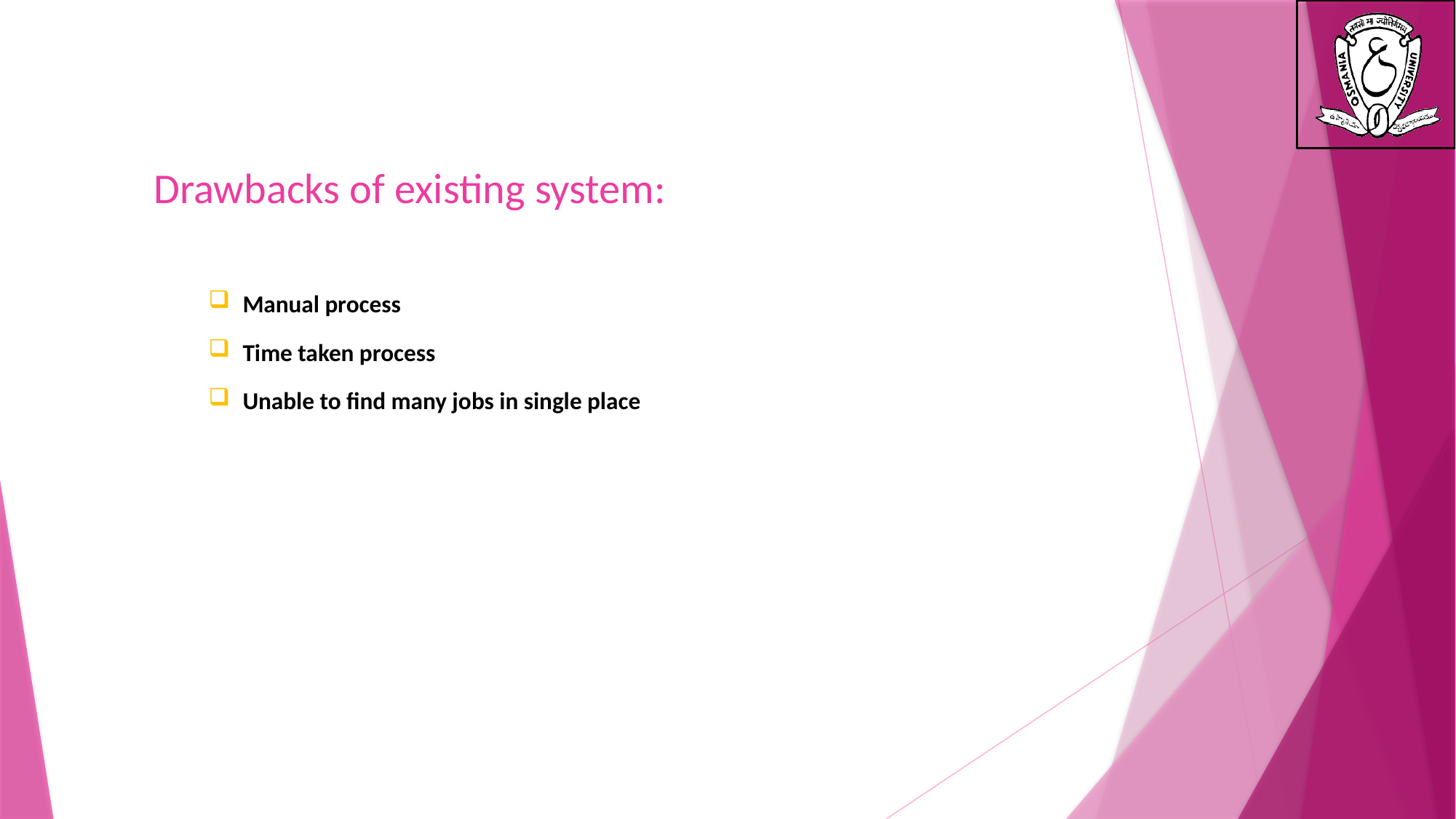

Drawbacks of existing system:

Manual process
Time taken process
Unable to find many jobs in single place